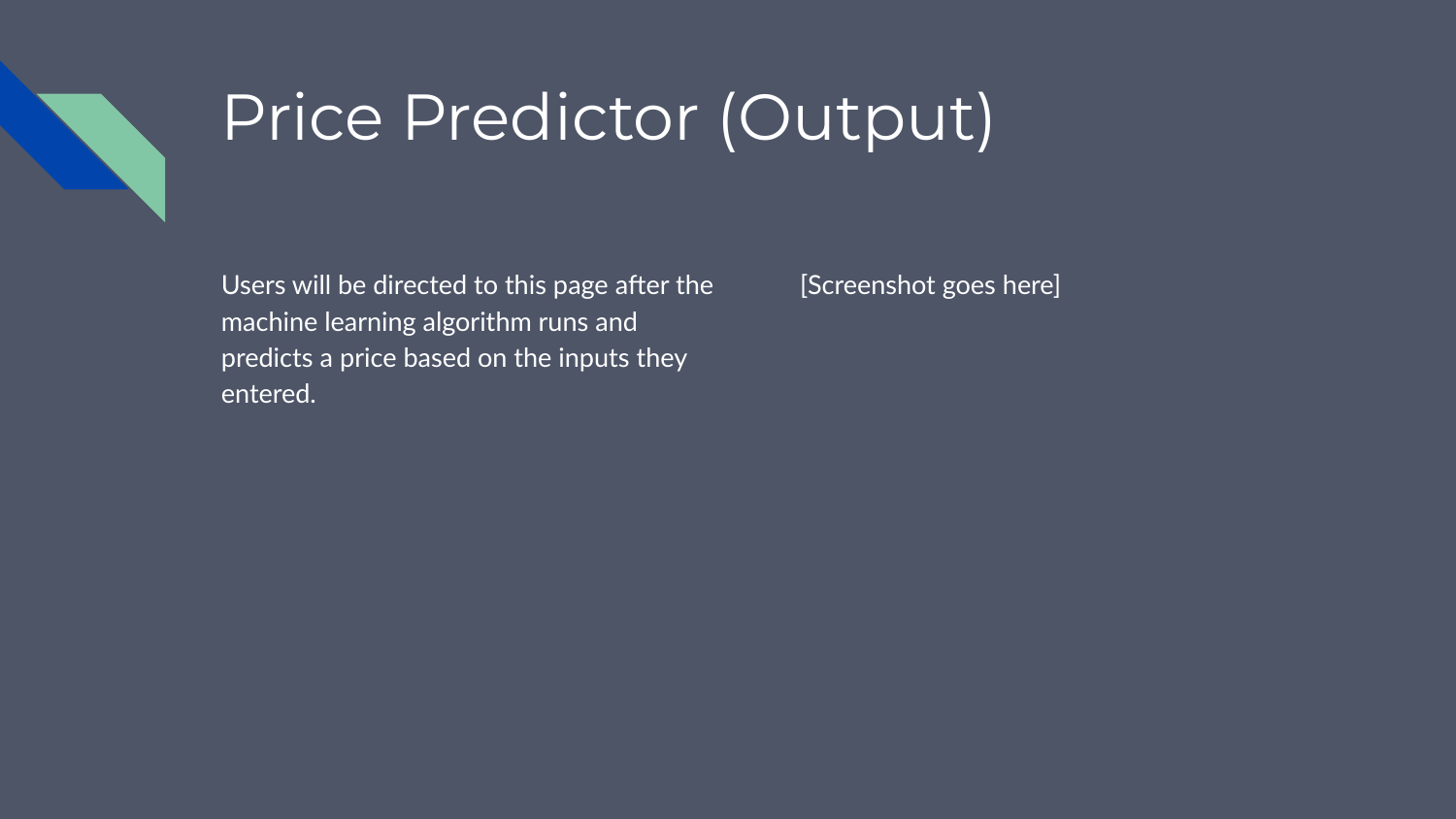

# Price Predictor (Output)
Users will be directed to this page after the machine learning algorithm runs and predicts a price based on the inputs they entered.
[Screenshot goes here]